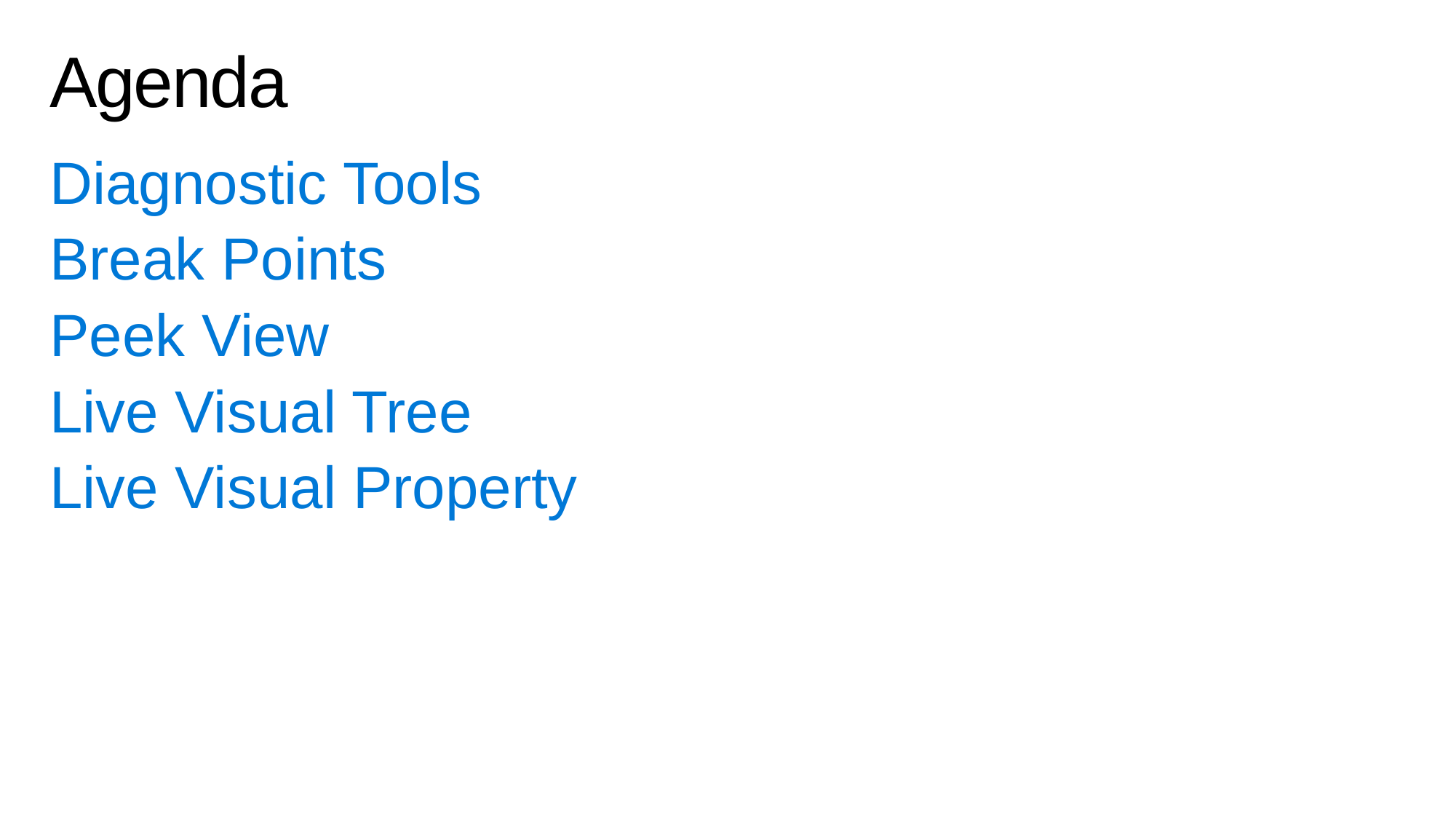

# Agenda
Diagnostic Tools
Break Points
Peek View
Live Visual Tree
Live Visual Property